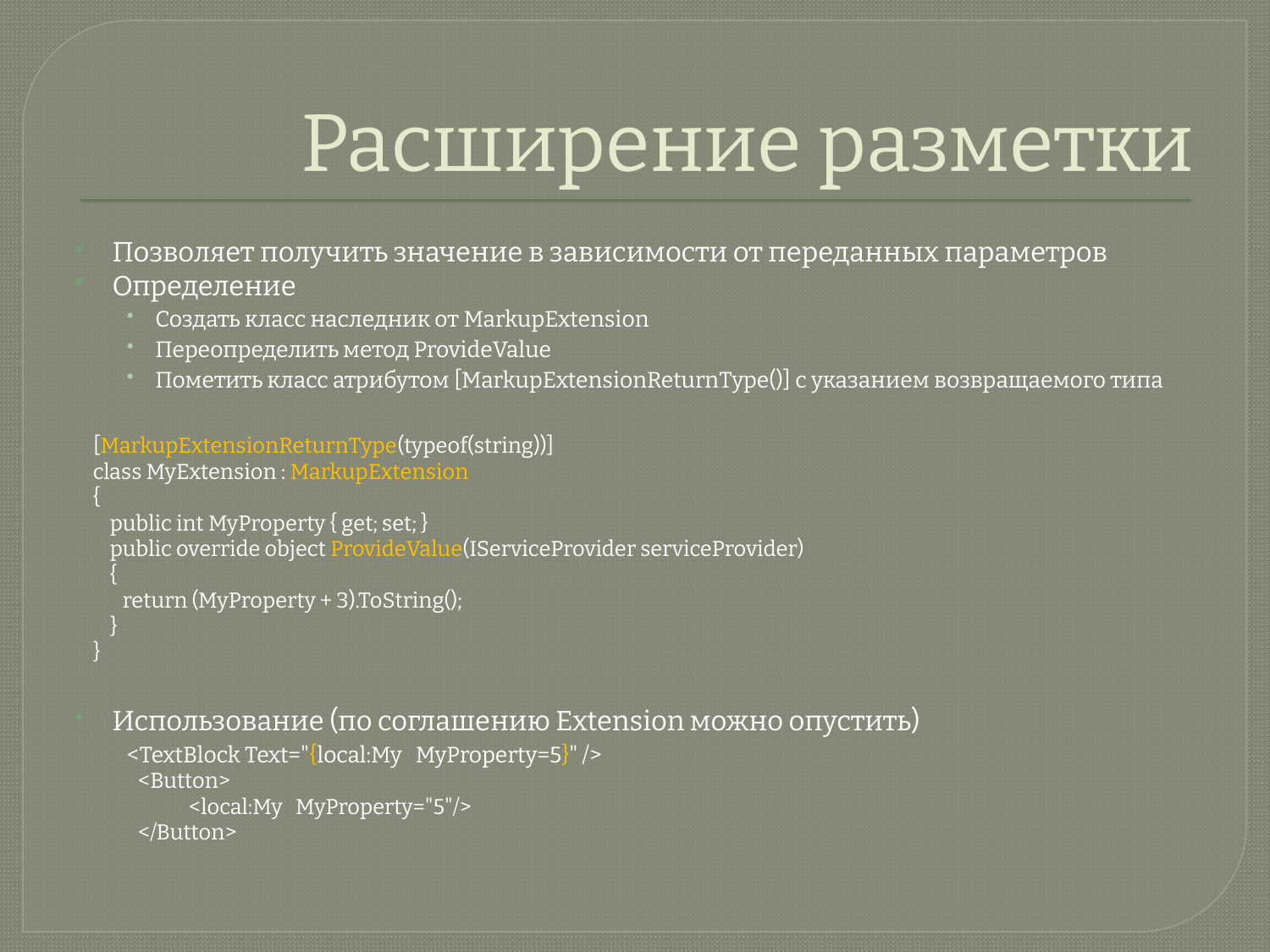

# Расширение разметки
Позволяет получить значение в зависимости от переданных параметров
Определение
Создать класс наследник от MarkupExtension
Переопределить метод ProvideValue
Пометить класс атрибутом [MarkupExtensionReturnType()] с указанием возвращаемого типа

    [MarkupExtensionReturnType(typeof(string))]
    class MyExtension : MarkupExtension
    {
        public int MyProperty { get; set; }
        public override object ProvideValue(IServiceProvider serviceProvider)
        {
           return (MyProperty + 3).ToString();
        }
    }

Использование (по соглашению Extension можно опустить)
	<TextBlock Text="{local:My   MyProperty=5}" />
	<Button>
	            <local:My   MyProperty="5"/>
	</Button>